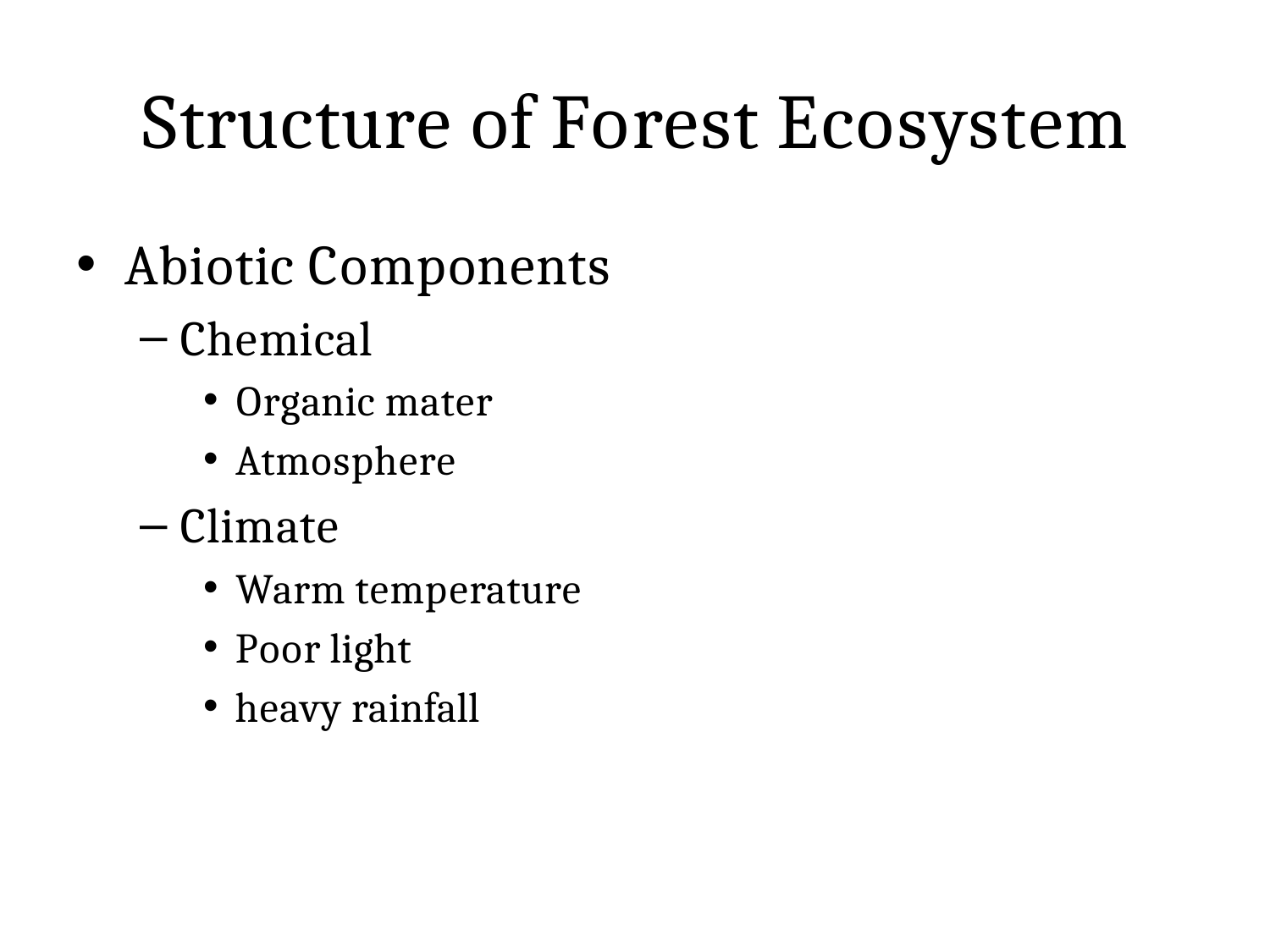

# Structure of Forest Ecosystem
Abiotic Components
Chemical
Organic mater
Atmosphere
Climate
Warm temperature
Poor light
heavy rainfall